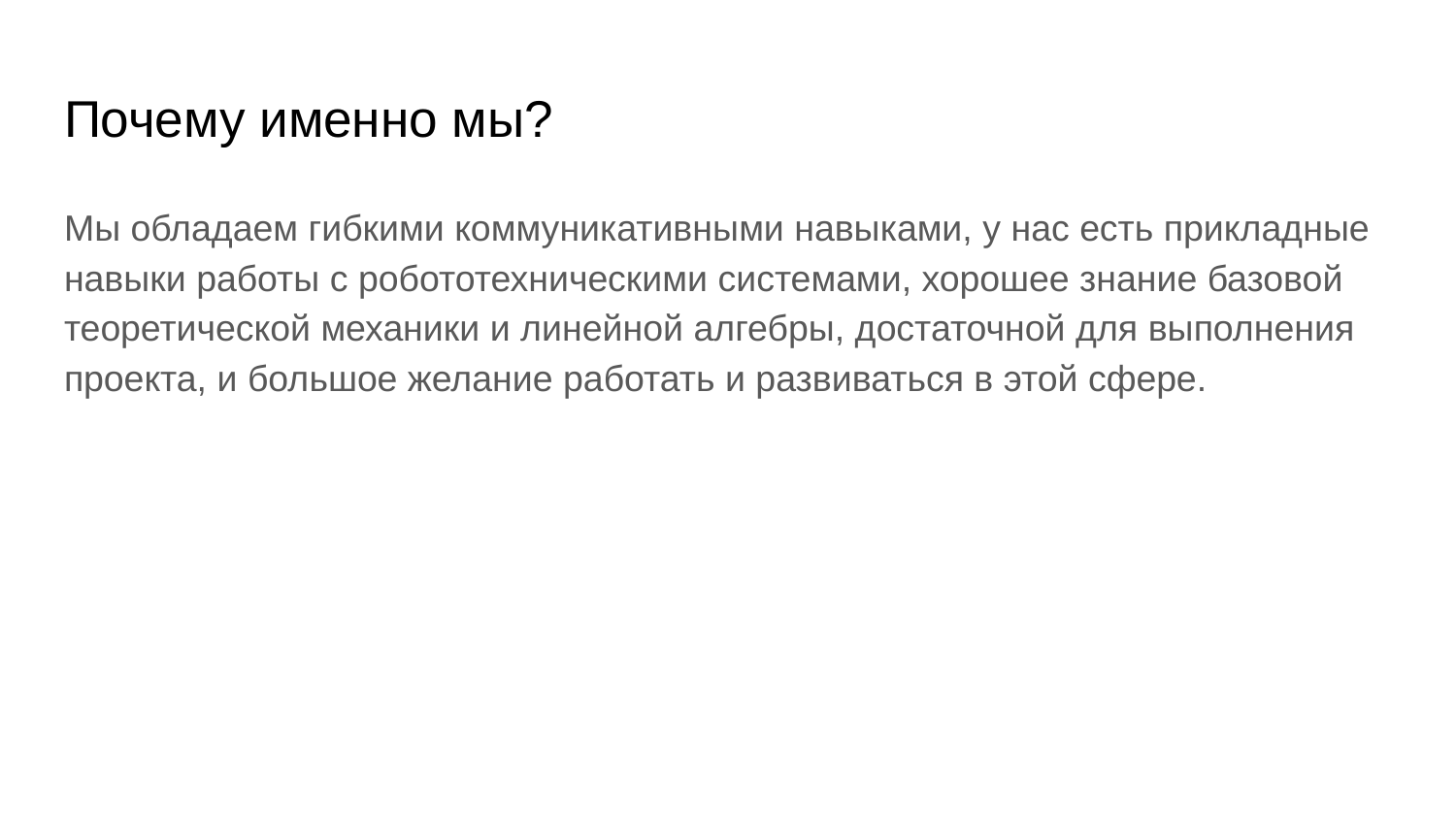

# Почему именно мы?
Мы обладаем гибкими коммуникативными навыками, у нас есть прикладные навыки работы с робототехническими системами, хорошее знание базовой теоретической механики и линейной алгебры, достаточной для выполнения проекта, и большое желание работать и развиваться в этой сфере.